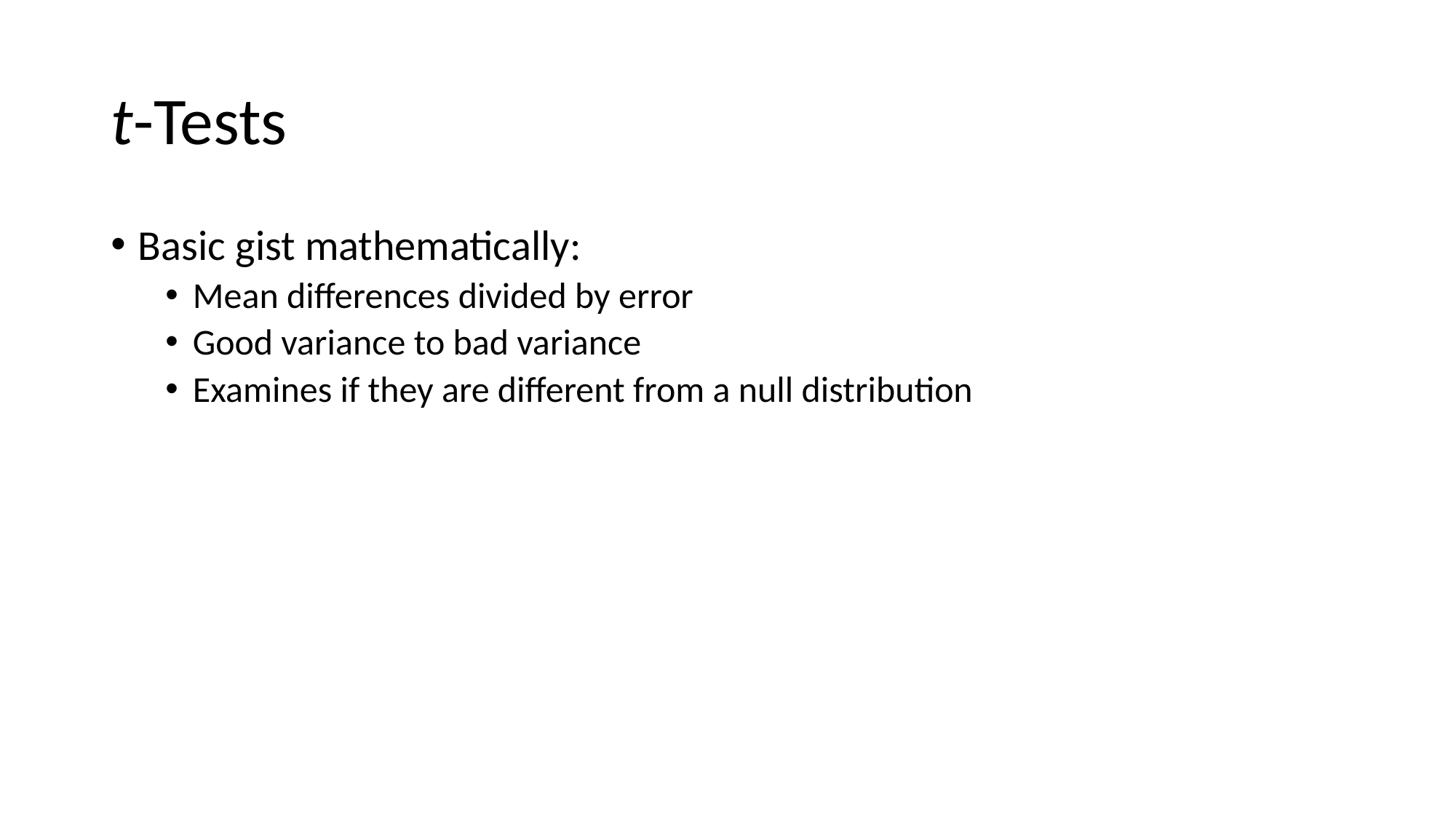

# t-Tests
Basic gist mathematically:
Mean differences divided by error
Good variance to bad variance
Examines if they are different from a null distribution